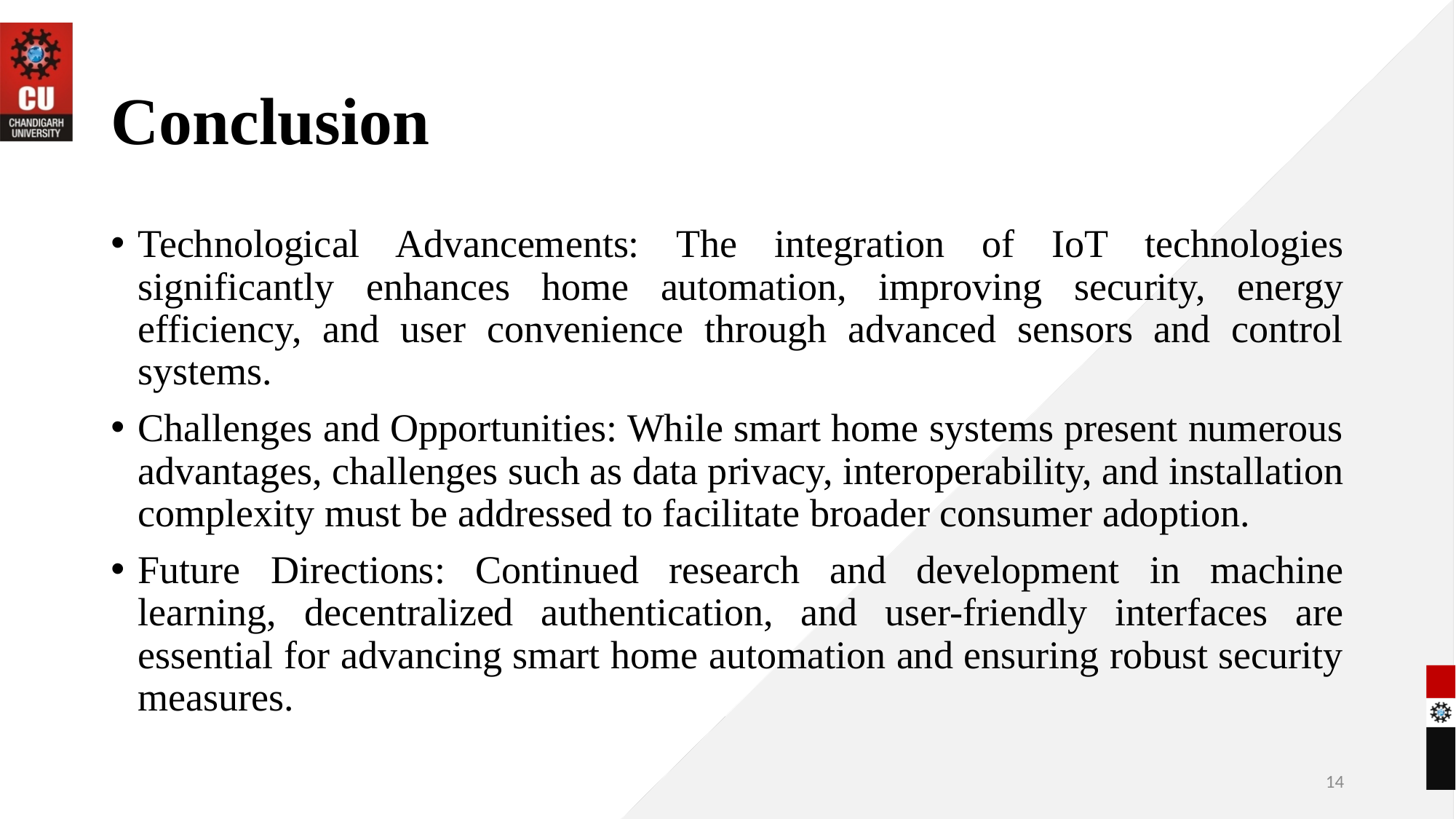

# Conclusion
Technological Advancements: The integration of IoT technologies significantly enhances home automation, improving security, energy efficiency, and user convenience through advanced sensors and control systems.
Challenges and Opportunities: While smart home systems present numerous advantages, challenges such as data privacy, interoperability, and installation complexity must be addressed to facilitate broader consumer adoption.
Future Directions: Continued research and development in machine learning, decentralized authentication, and user-friendly interfaces are essential for advancing smart home automation and ensuring robust security measures.
14